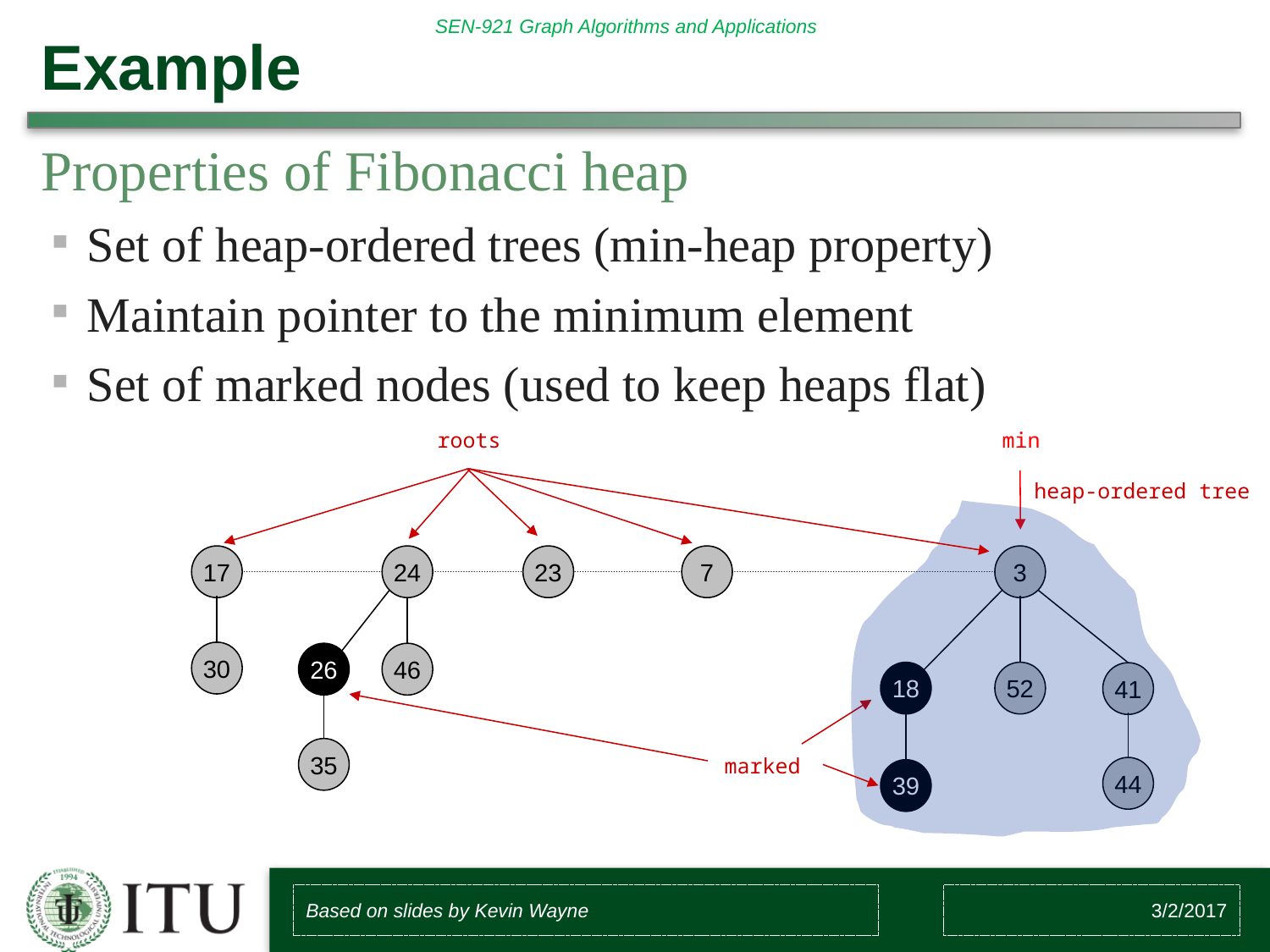

# Example
Properties of Fibonacci heap
Set of heap-ordered trees (min-heap property)
Maintain pointer to the minimum element
Set of marked nodes (used to keep heaps flat)

roots
min

heap-ordered tree

17
24
23
7
3
30
26
46
18
52
41

35
marked
44
39

Based on slides by Kevin Wayne
3/2/2017